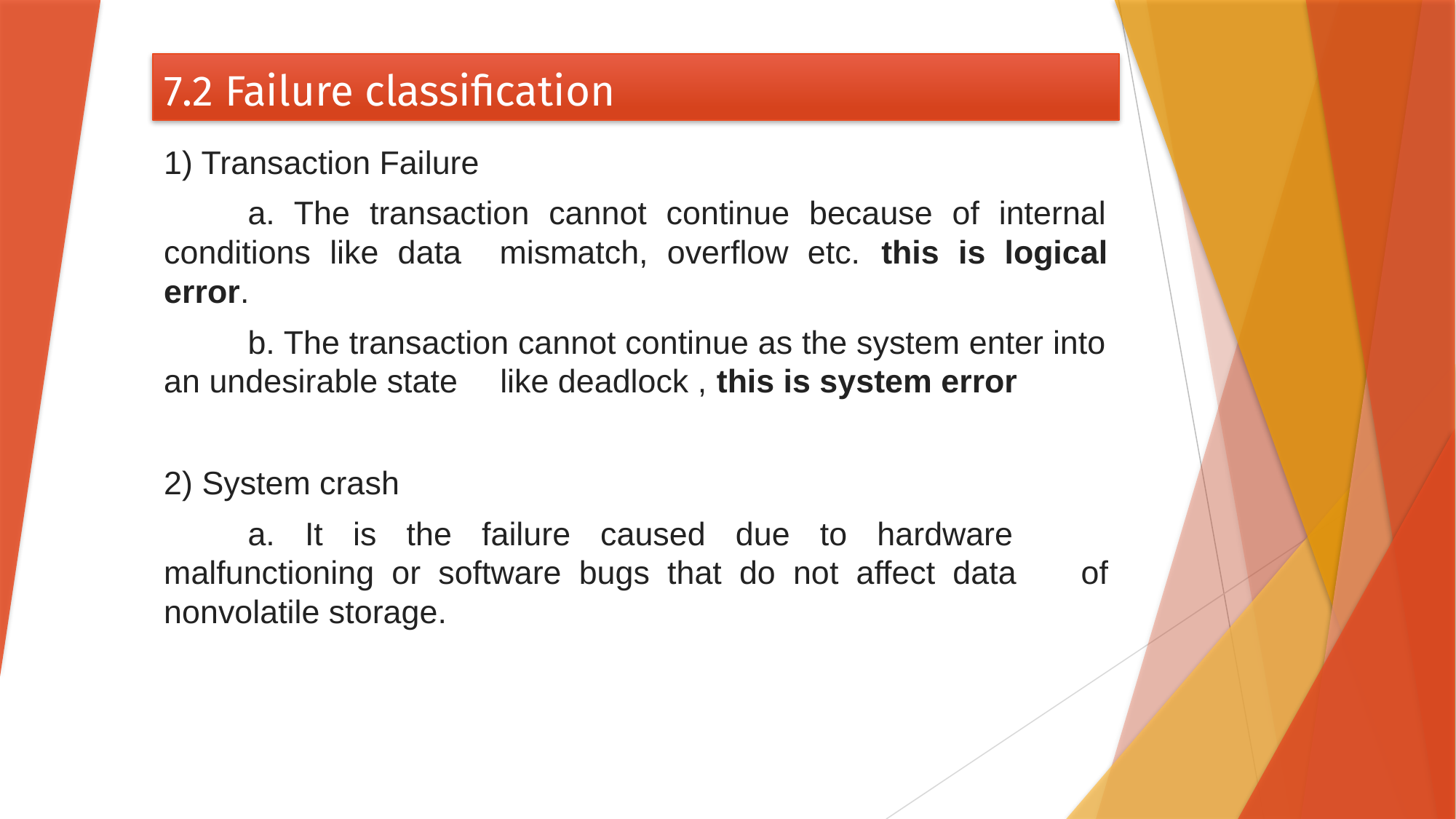

# 7.2 Failure classification
1) Transaction Failure
		a. The transaction cannot continue because of internal conditions like data  mismatch, overflow etc. this is logical error.
		b. The transaction cannot continue as the system enter into an undesirable state 	like deadlock , this is system error

2) System crash
	a. It is the failure caused due to hardware 	malfunctioning or software bugs that do not affect data 	of nonvolatile storage.